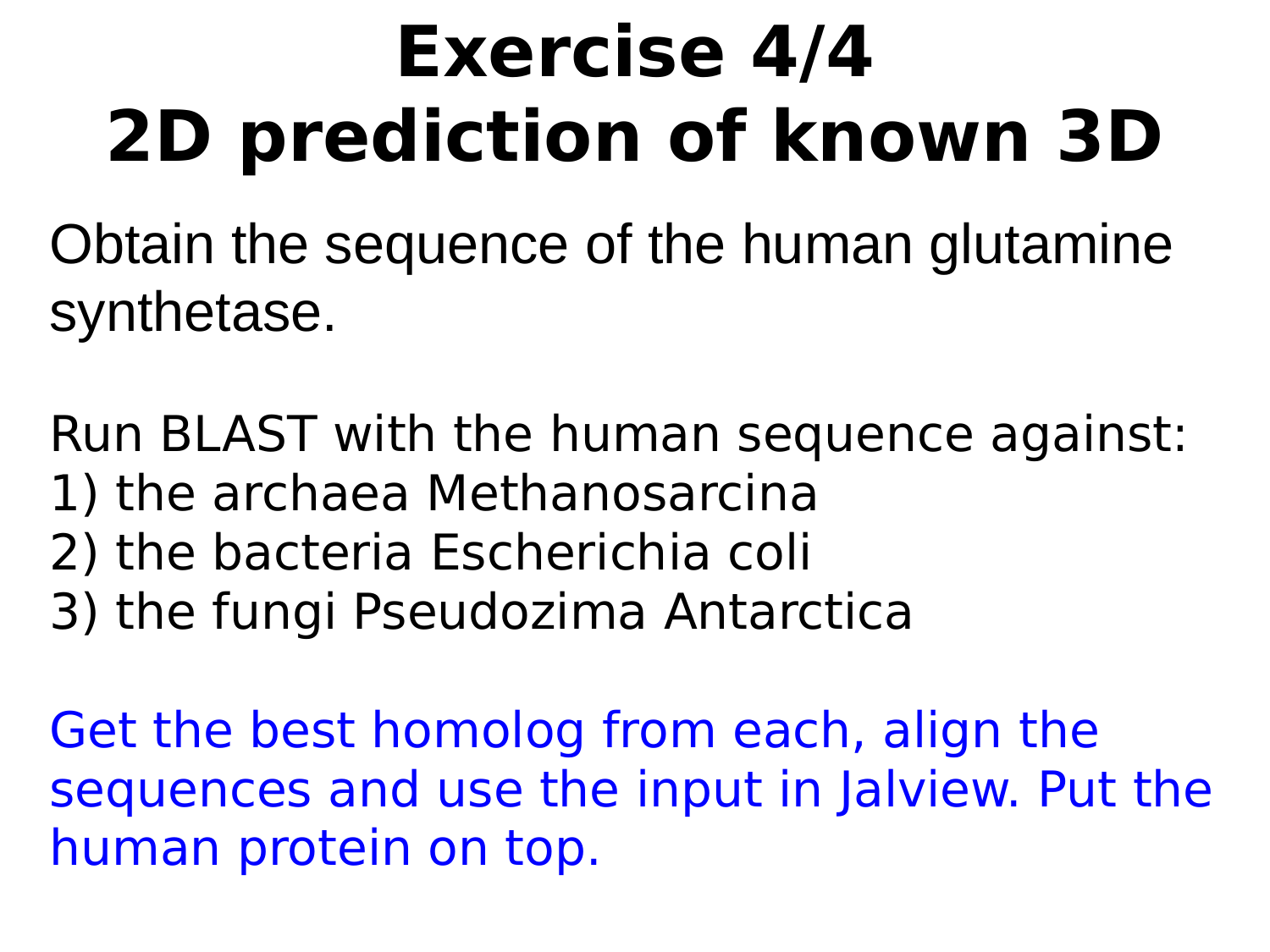

Exercise 4/4
2D prediction of known 3D
Obtain the sequence of the human glutamine synthetase.

Run BLAST with the human sequence against: 1) the archaea Methanosarcina
2) the bacteria Escherichia coli
3) the fungi Pseudozima Antarctica

Get the best homolog from each, align the sequences and use the input in Jalview. Put the human protein on top.